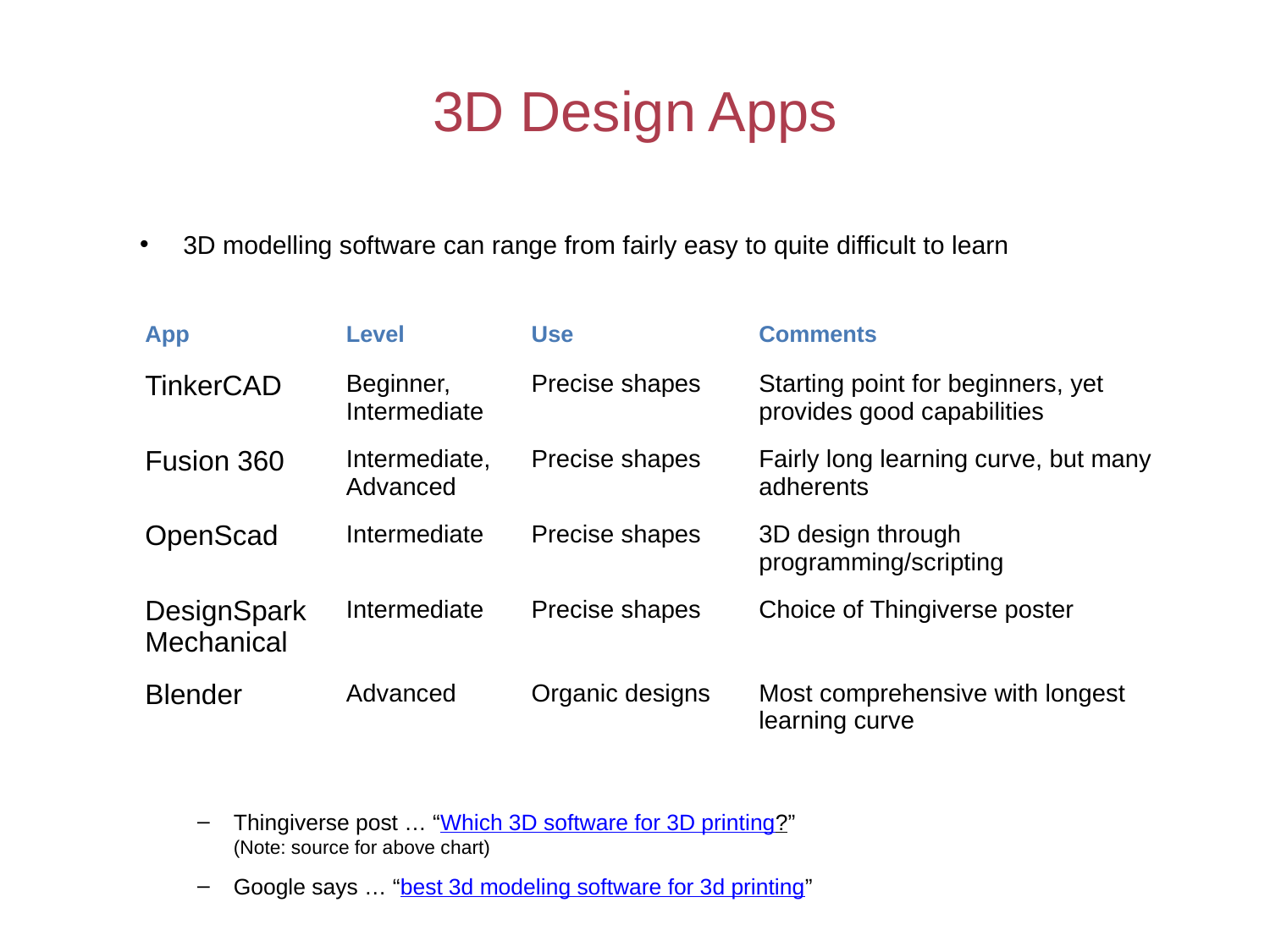

# 3D Design Apps
3D modelling software can range from fairly easy to quite difficult to learn

Thingiverse post … “Which 3D software for 3D printing?”
(Note: source for above chart)
Google says … “best 3d modeling software for 3d printing”
| App | Level | Use | Comments |
| --- | --- | --- | --- |
| TinkerCAD | Beginner, Intermediate | Precise shapes | Starting point for beginners, yet provides good capabilities |
| Fusion 360 | Intermediate, Advanced | Precise shapes | Fairly long learning curve, but many adherents |
| OpenScad | Intermediate | Precise shapes | 3D design through programming/scripting |
| DesignSpark Mechanical | Intermediate | Precise shapes | Choice of Thingiverse poster |
| Blender | Advanced | Organic designs | Most comprehensive with longest learning curve |